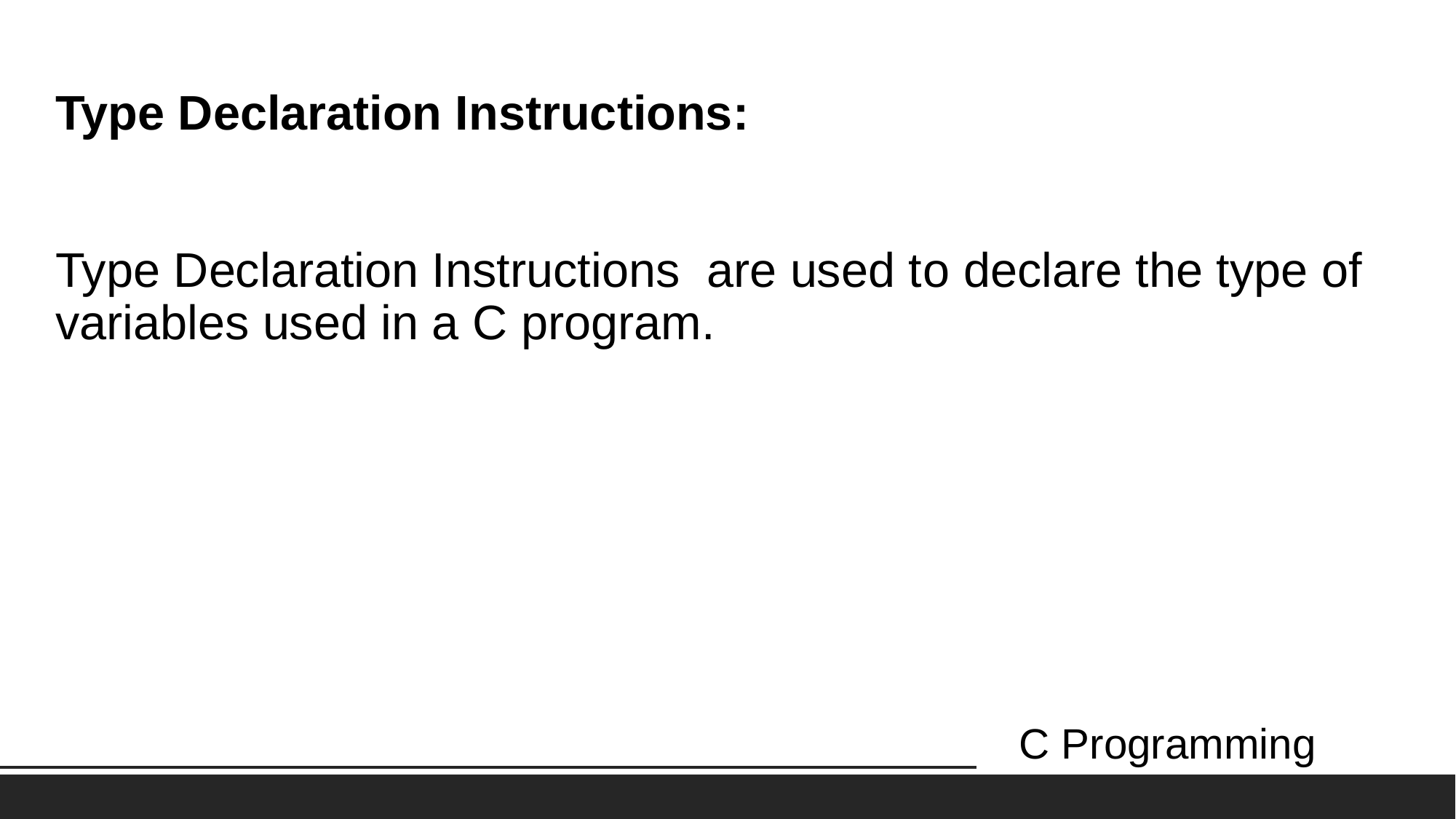

# Type Declaration Instructions: Type Declaration Instructions  are used to declare the type of variables used in a C program.